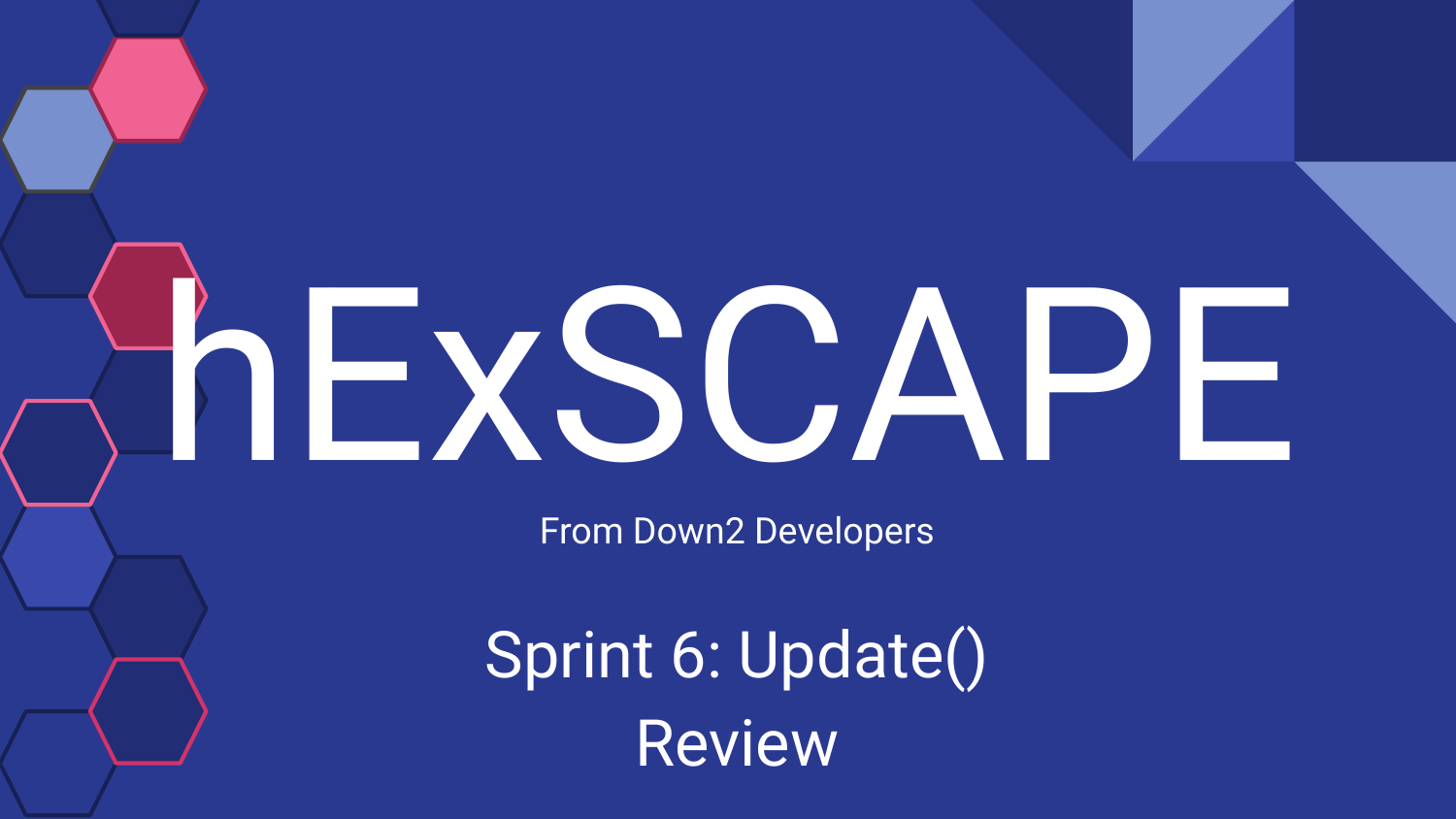

# hExSCAPE

From Down2 Developers

Sprint 6: Update()
Review